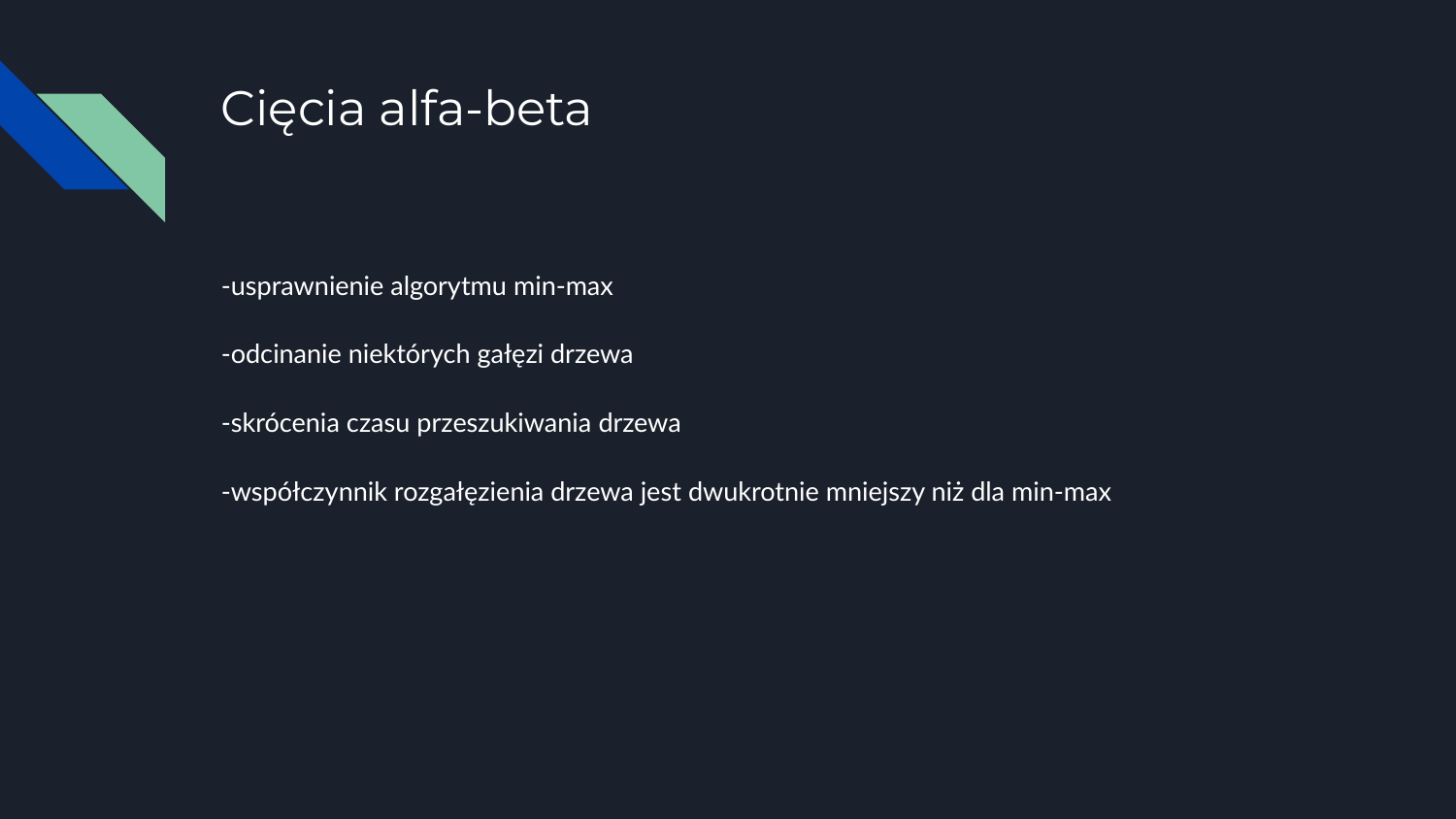

# Cięcia alfa-beta
-usprawnienie algorytmu min-max
-odcinanie niektórych gałęzi drzewa
-skrócenia czasu przeszukiwania drzewa
-współczynnik rozgałęzienia drzewa jest dwukrotnie mniejszy niż dla min-max